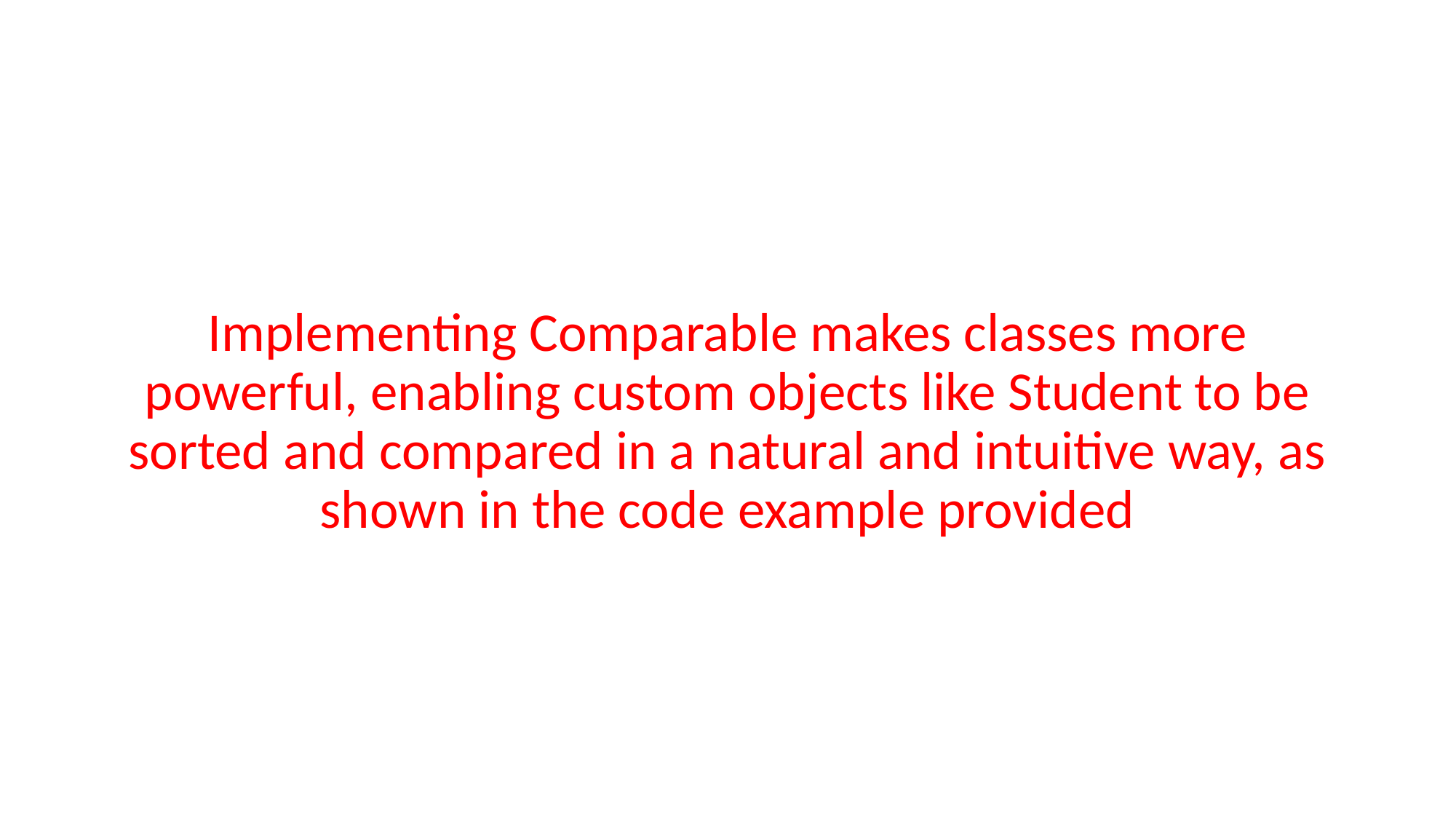

#

Implementing Comparable makes classes more powerful, enabling custom objects like Student to be sorted and compared in a natural and intuitive way, as shown in the code example provided